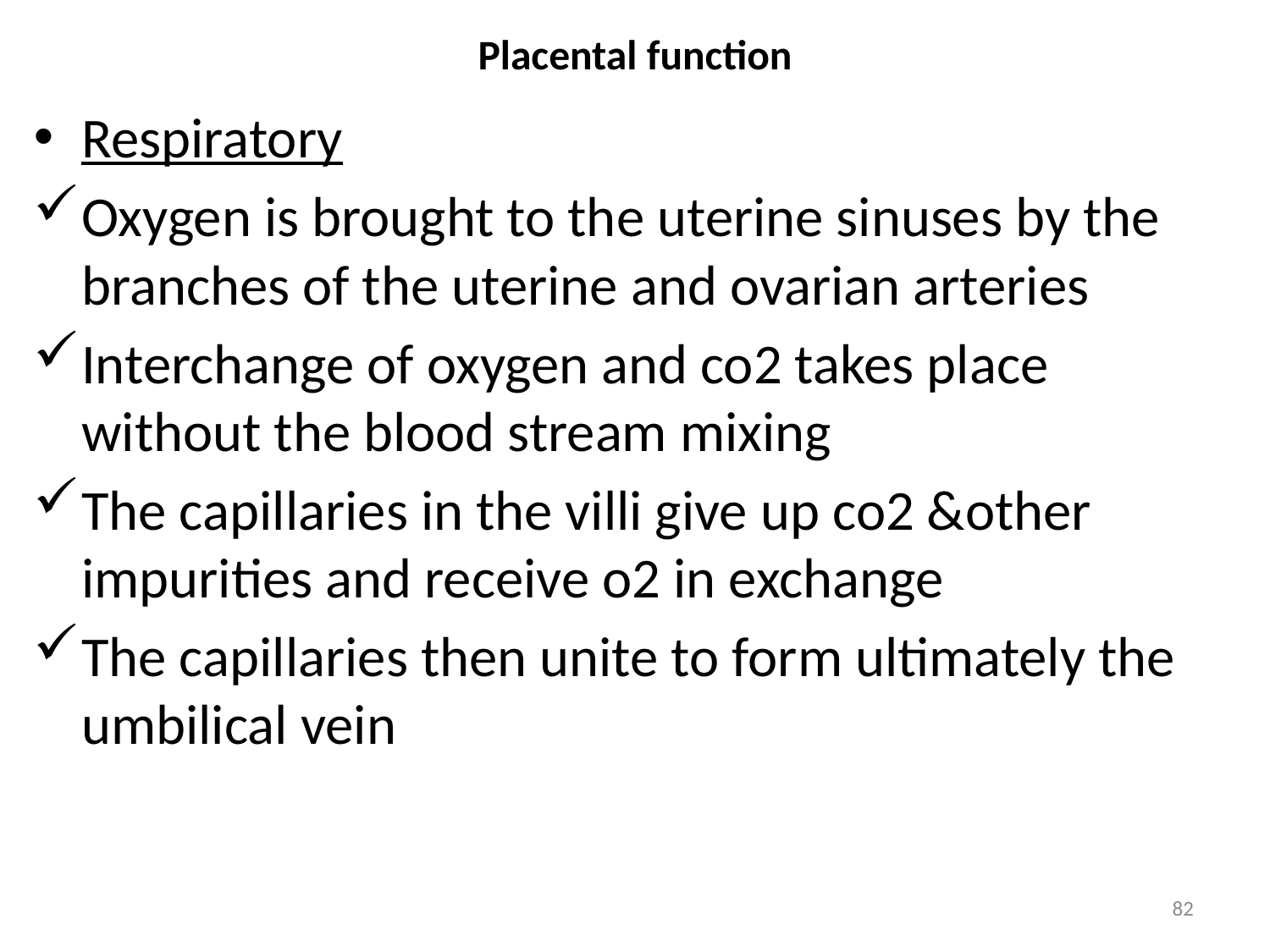

# Placental function
Respiratory
Oxygen is brought to the uterine sinuses by the branches of the uterine and ovarian arteries
Interchange of oxygen and co2 takes place without the blood stream mixing
The capillaries in the villi give up co2 &other impurities and receive o2 in exchange
The capillaries then unite to form ultimately the umbilical vein

82